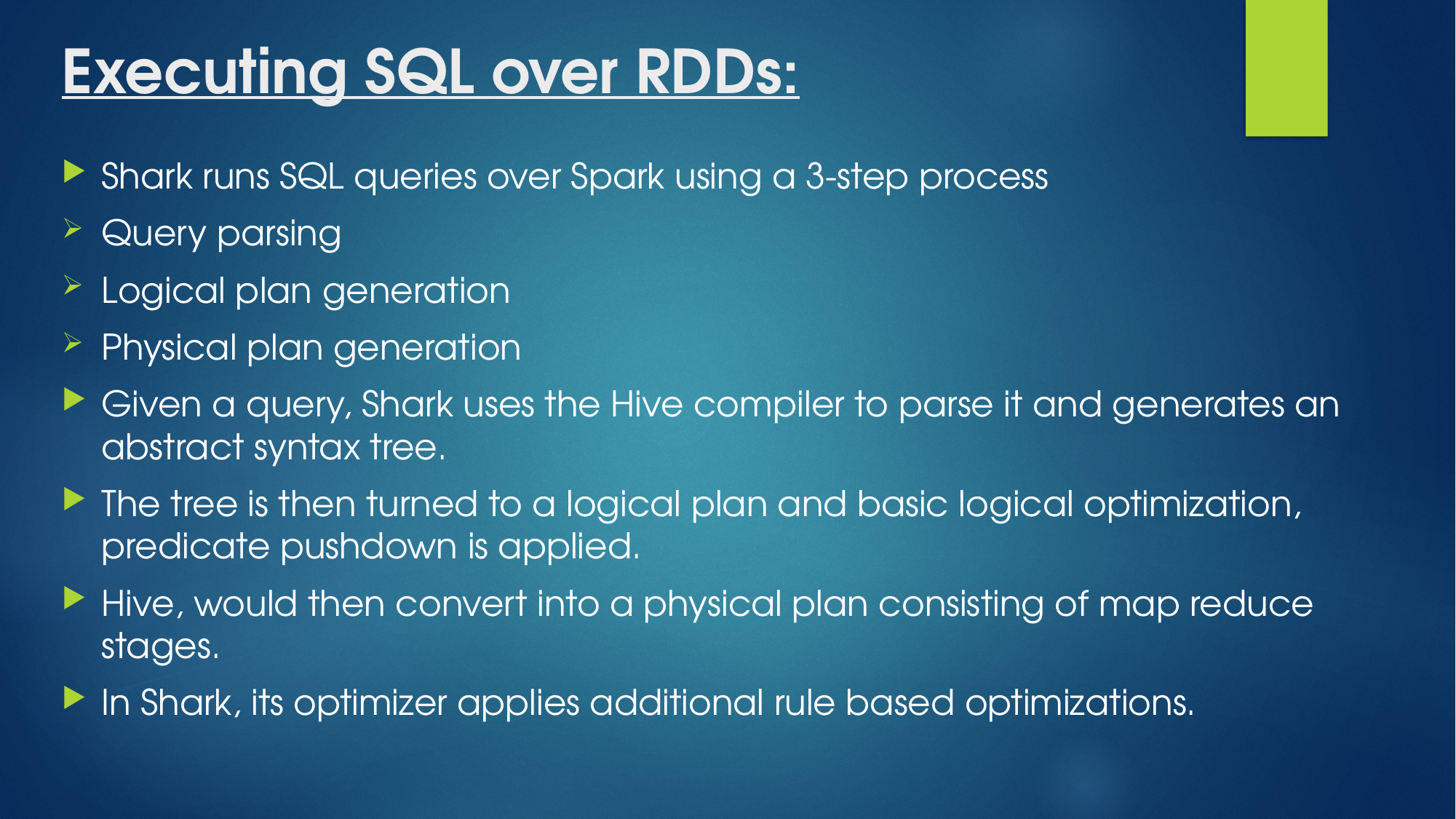

# Executing SQL over RDDs:
Shark runs SQL queries over Spark using a 3-step process
Query parsing
Logical plan generation
Physical plan generation
Given a query, Shark uses the Hive compiler to parse it and generates an abstract syntax tree.
The tree is then turned to a logical plan and basic logical optimization, predicate pushdown is applied.
Hive, would then convert into a physical plan consisting of map reduce stages.
In Shark, its optimizer applies additional rule based optimizations.